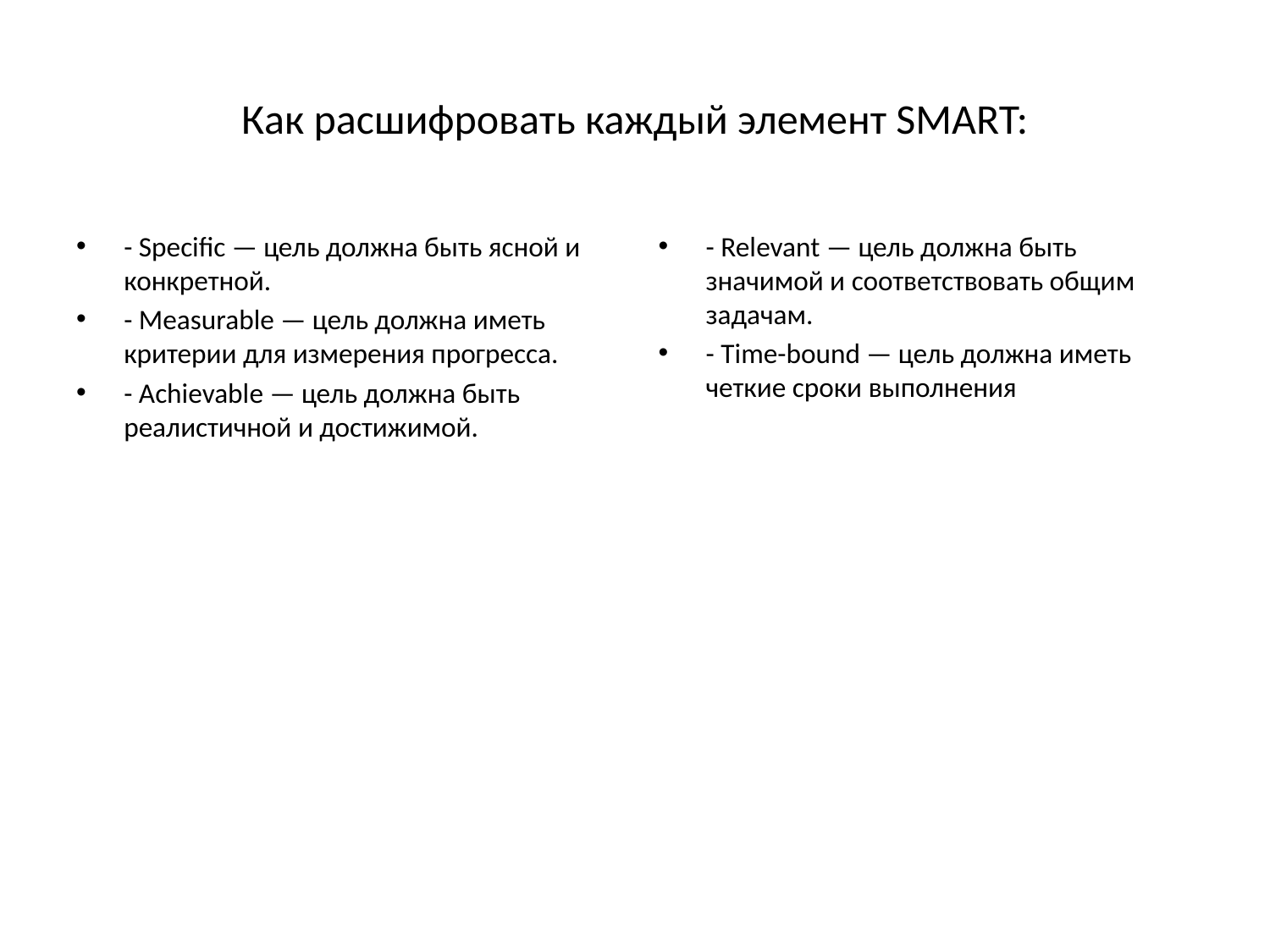

# Как расшифровать каждый элемент SMART:
- Specific — цель должна быть ясной и конкретной.
- Measurable — цель должна иметь критерии для измерения прогресса.
- Achievable — цель должна быть реалистичной и достижимой.
- Relevant — цель должна быть значимой и соответствовать общим задачам.
- Time-bound — цель должна иметь четкие сроки выполнения